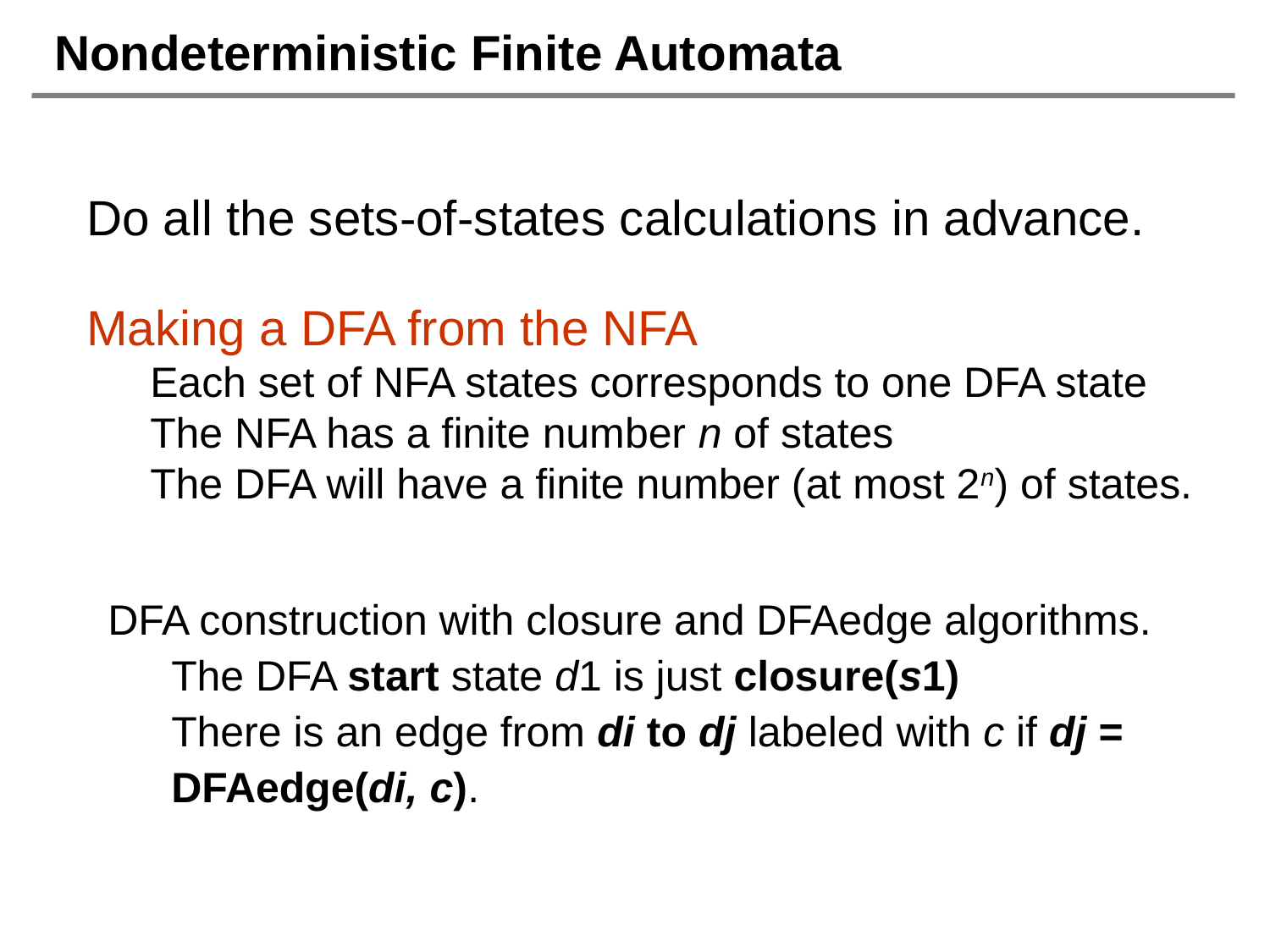

# Nondeterministic Finite Automata
Do all the sets-of-states calculations in advance.

Making a DFA from the NFA
Each set of NFA states corresponds to one DFA state
The NFA has a finite number n of states
The DFA will have a finite number (at most 2n) of states.

DFA construction with closure and DFAedge algorithms.
The DFA start state d1 is just closure(s1)
There is an edge from di to dj labeled with c if dj = DFAedge(di, c).